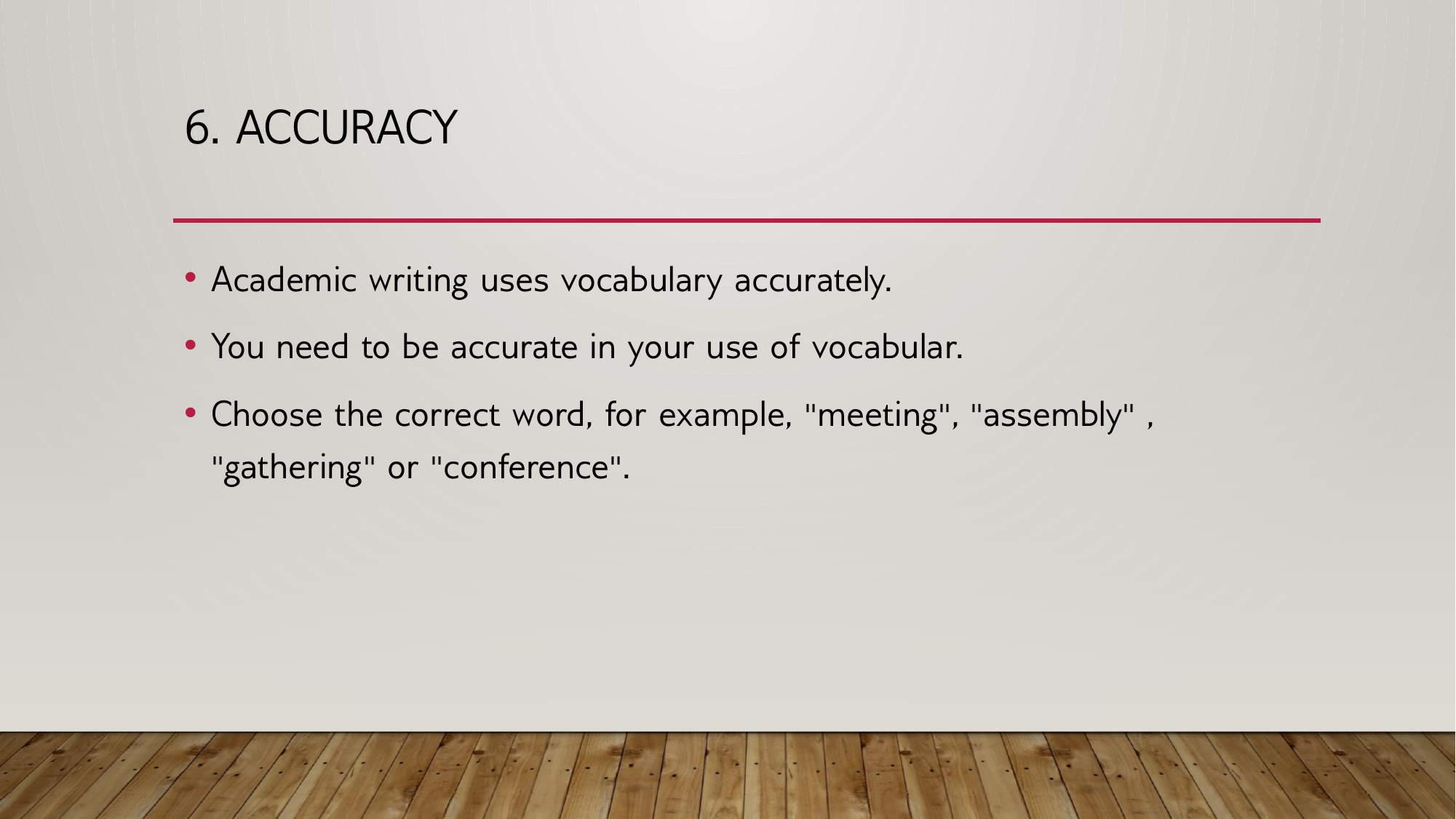

# 6. Accuracy
Academic writing uses vocabulary accurately.
You need to be accurate in your use of vocabular.
Choose the correct word, for example, "meeting", "assembly" , "gathering" or "conference".